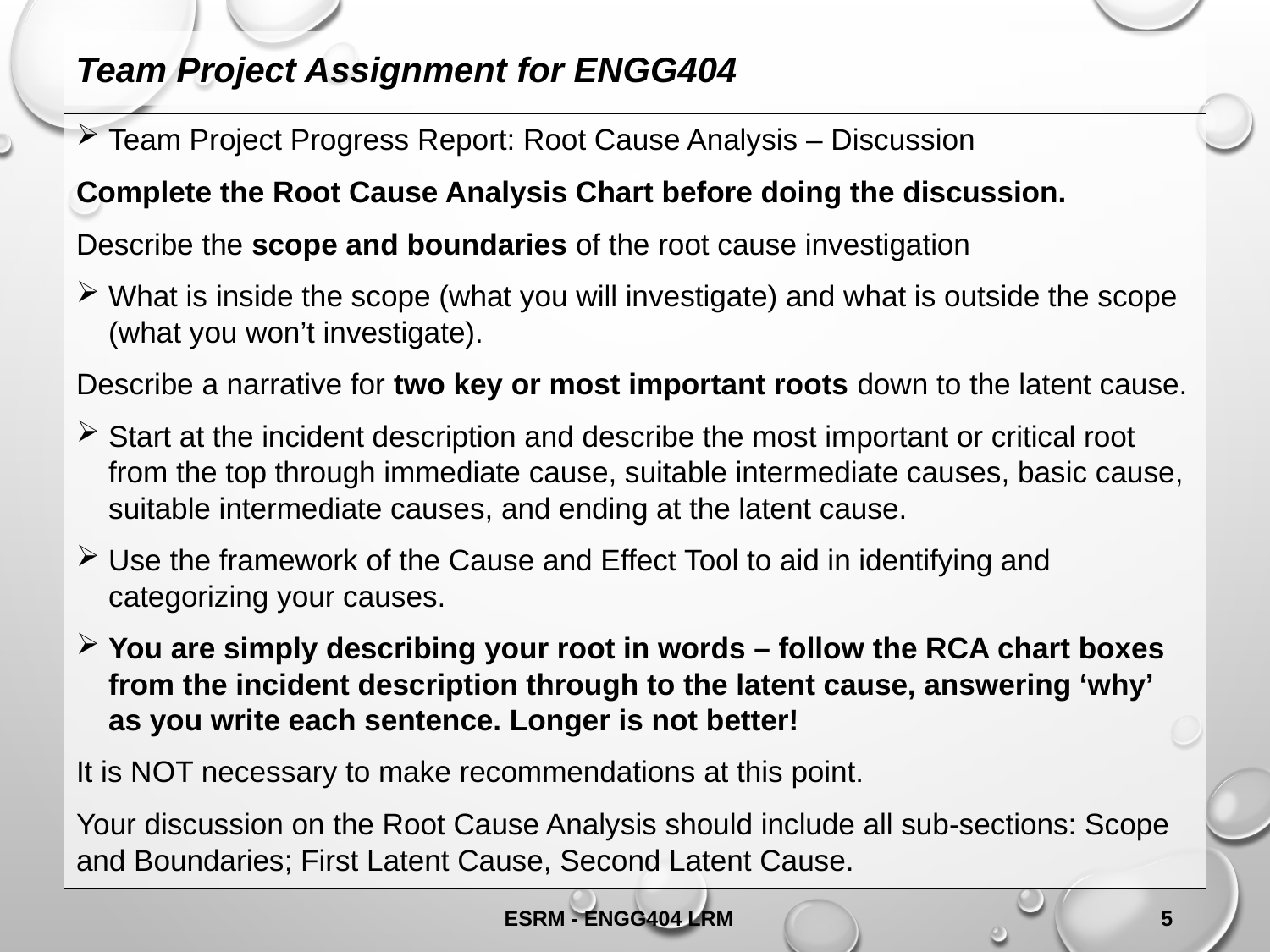

Team Project Assignment for ENGG404
Team Project Progress Report: Root Cause Analysis – Discussion
Complete the Root Cause Analysis Chart before doing the discussion.
Describe the scope and boundaries of the root cause investigation
What is inside the scope (what you will investigate) and what is outside the scope (what you won’t investigate).
Describe a narrative for two key or most important roots down to the latent cause.
Start at the incident description and describe the most important or critical root from the top through immediate cause, suitable intermediate causes, basic cause, suitable intermediate causes, and ending at the latent cause.
Use the framework of the Cause and Effect Tool to aid in identifying and categorizing your causes.
You are simply describing your root in words – follow the RCA chart boxes from the incident description through to the latent cause, answering ‘why’ as you write each sentence. Longer is not better!
It is NOT necessary to make recommendations at this point.
Your discussion on the Root Cause Analysis should include all sub-sections: Scope and Boundaries; First Latent Cause, Second Latent Cause.
ESRM - ENGG404 LRM
5